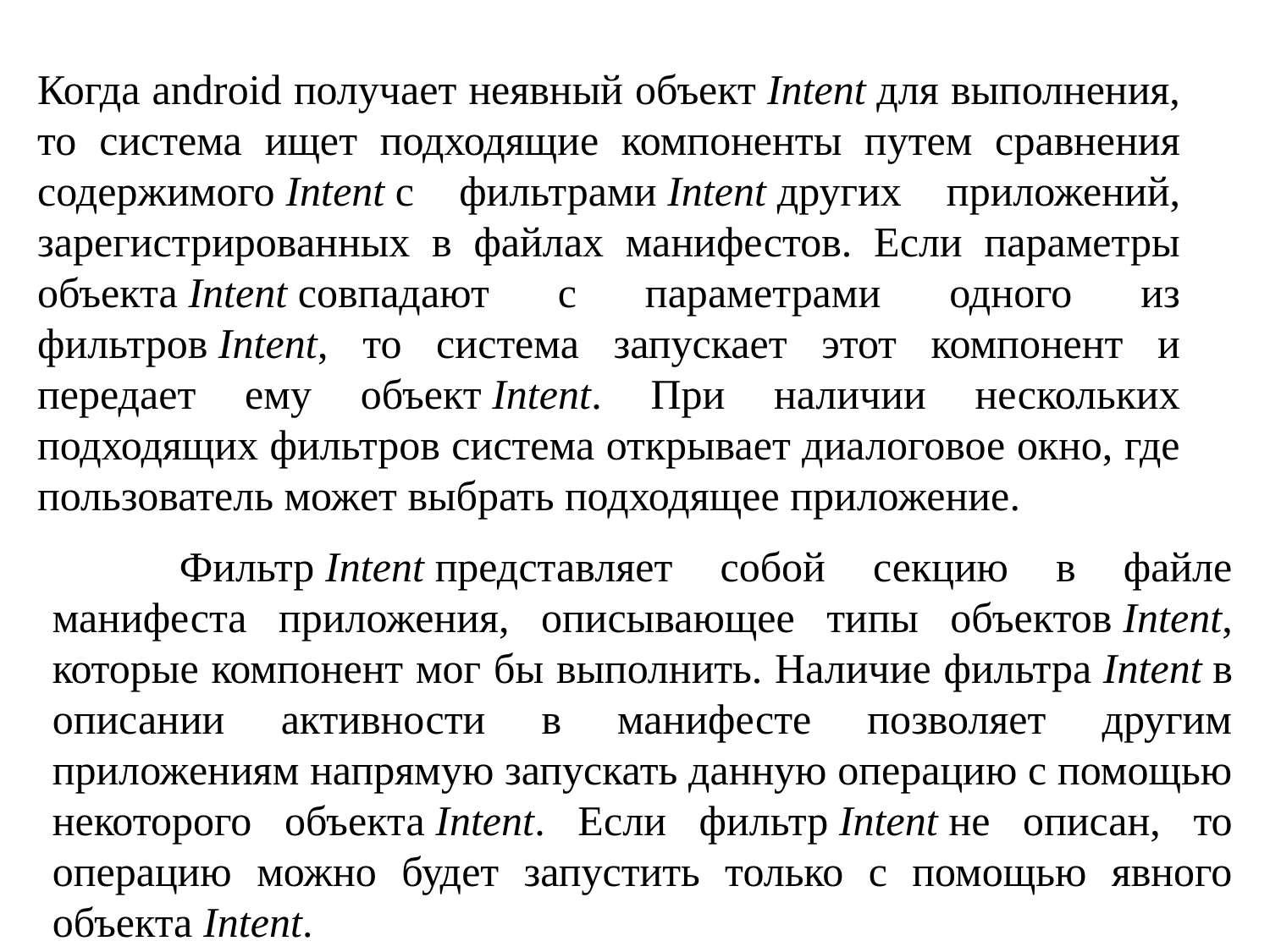

Когда android получает неявный объект Intent для выполнения, то система ищет подходящие компоненты путем сравнения содержимого Intent с фильтрами Intent других приложений, зарегистрированных в файлах манифестов. Если параметры объекта Intent совпадают с параметрами одного из фильтров Intent, то система запускает этот компонент и передает ему объект Intent. При наличии нескольких подходящих фильтров система открывает диалоговое окно, где пользователь может выбрать подходящее приложение.
	Фильтр Intent представляет собой секцию в файле манифеста приложения, описывающее типы объектов Intent, которые компонент мог бы выполнить. Наличие фильтра Intent в описании активности в манифесте позволяет другим приложениям напрямую запускать данную операцию с помощью некоторого объекта Intent. Если фильтр Intent не описан, то операцию можно будет запустить только с помощью явного объекта Intent.